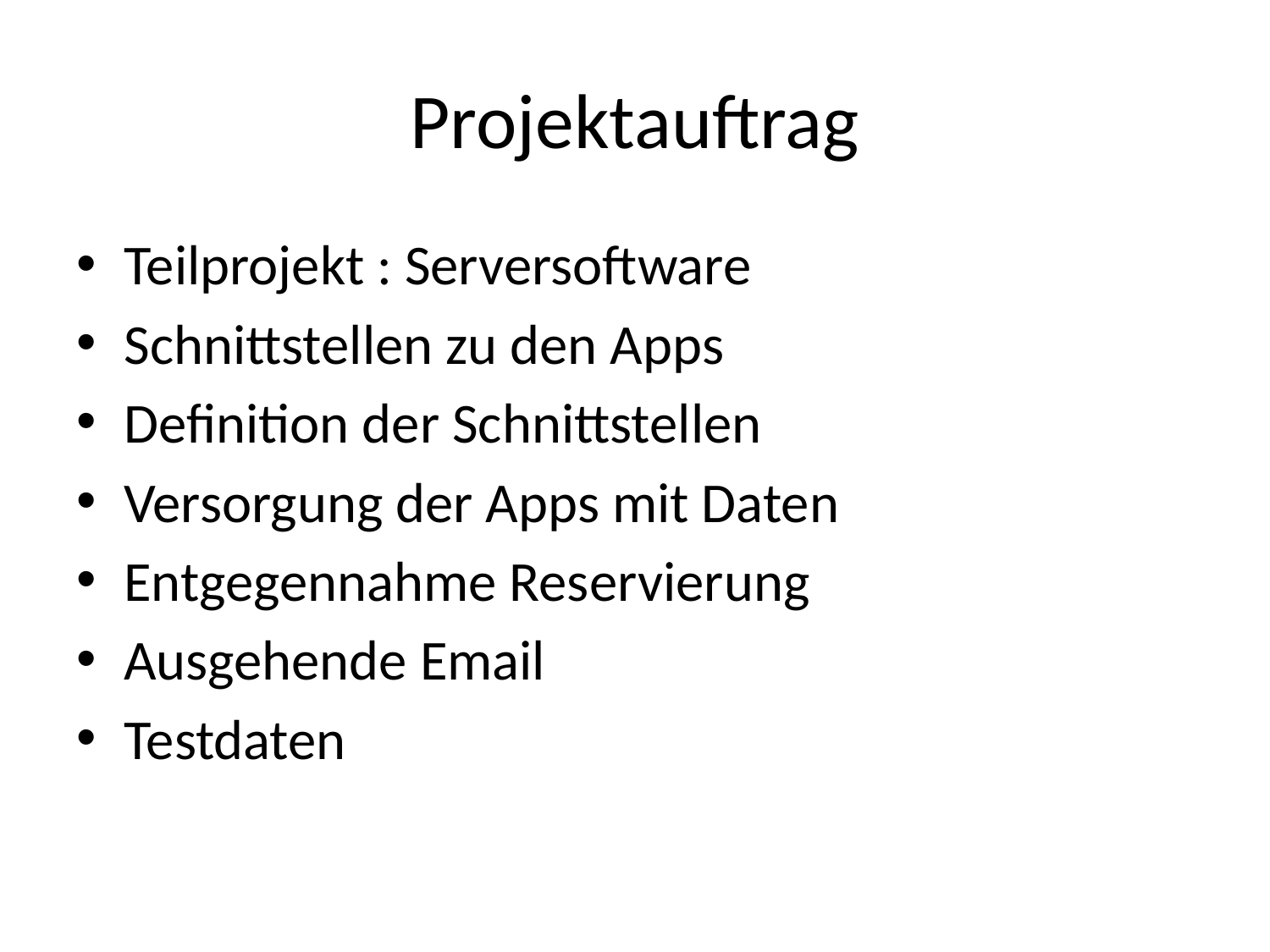

# Projektauftrag
Teilprojekt : Serversoftware
Schnittstellen zu den Apps
Definition der Schnittstellen
Versorgung der Apps mit Daten
Entgegennahme Reservierung
Ausgehende Email
Testdaten